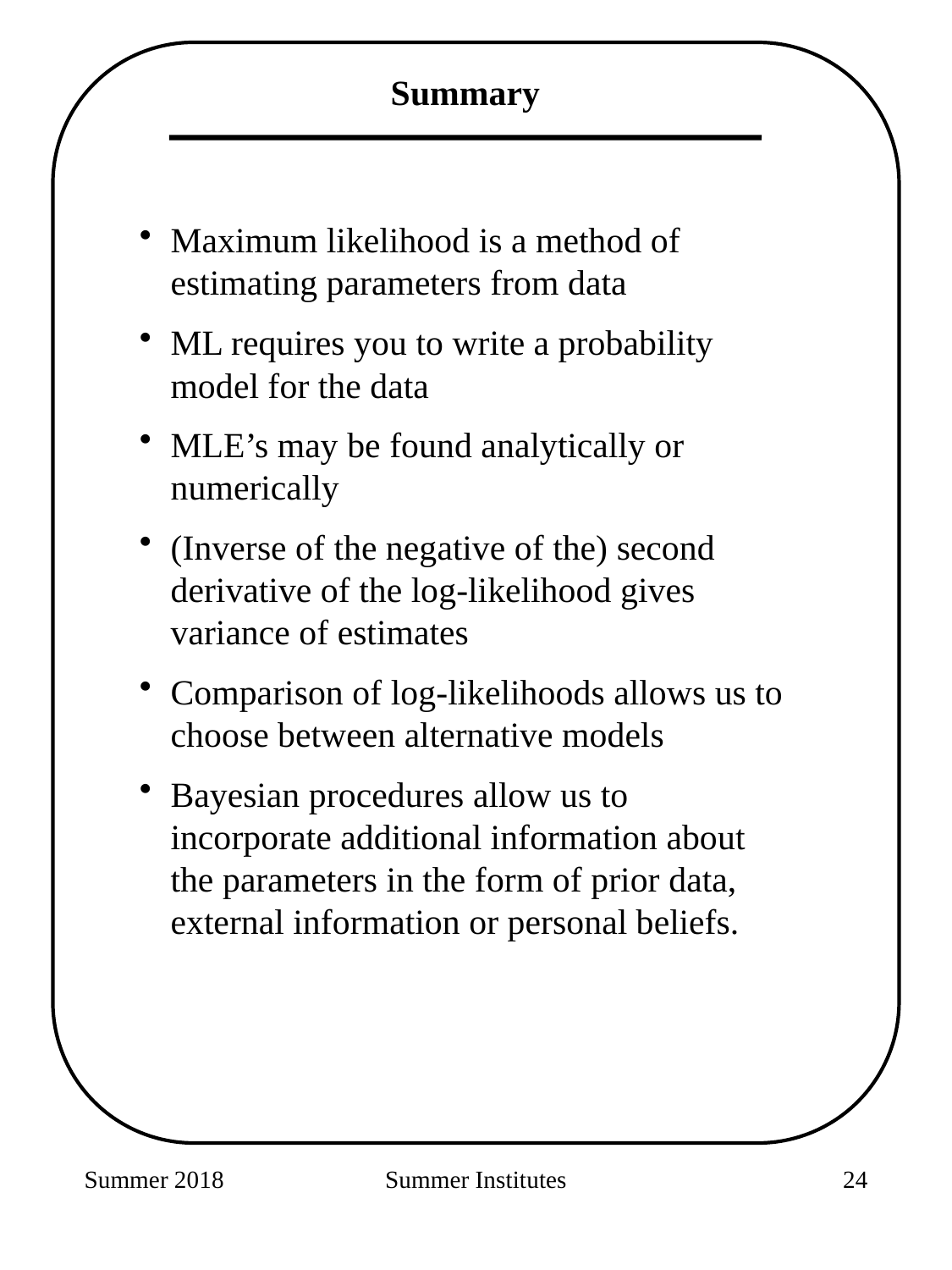

Summary

Maximum likelihood is a method of estimating parameters from data
ML requires you to write a probability model for the data
MLE’s may be found analytically or numerically
(Inverse of the negative of the) second derivative of the log-likelihood gives variance of estimates
Comparison of log-likelihoods allows us to choose between alternative models
Bayesian procedures allow us to incorporate additional information about the parameters in the form of prior data, external information or personal beliefs.
Summer 2018
Summer Institutes
24